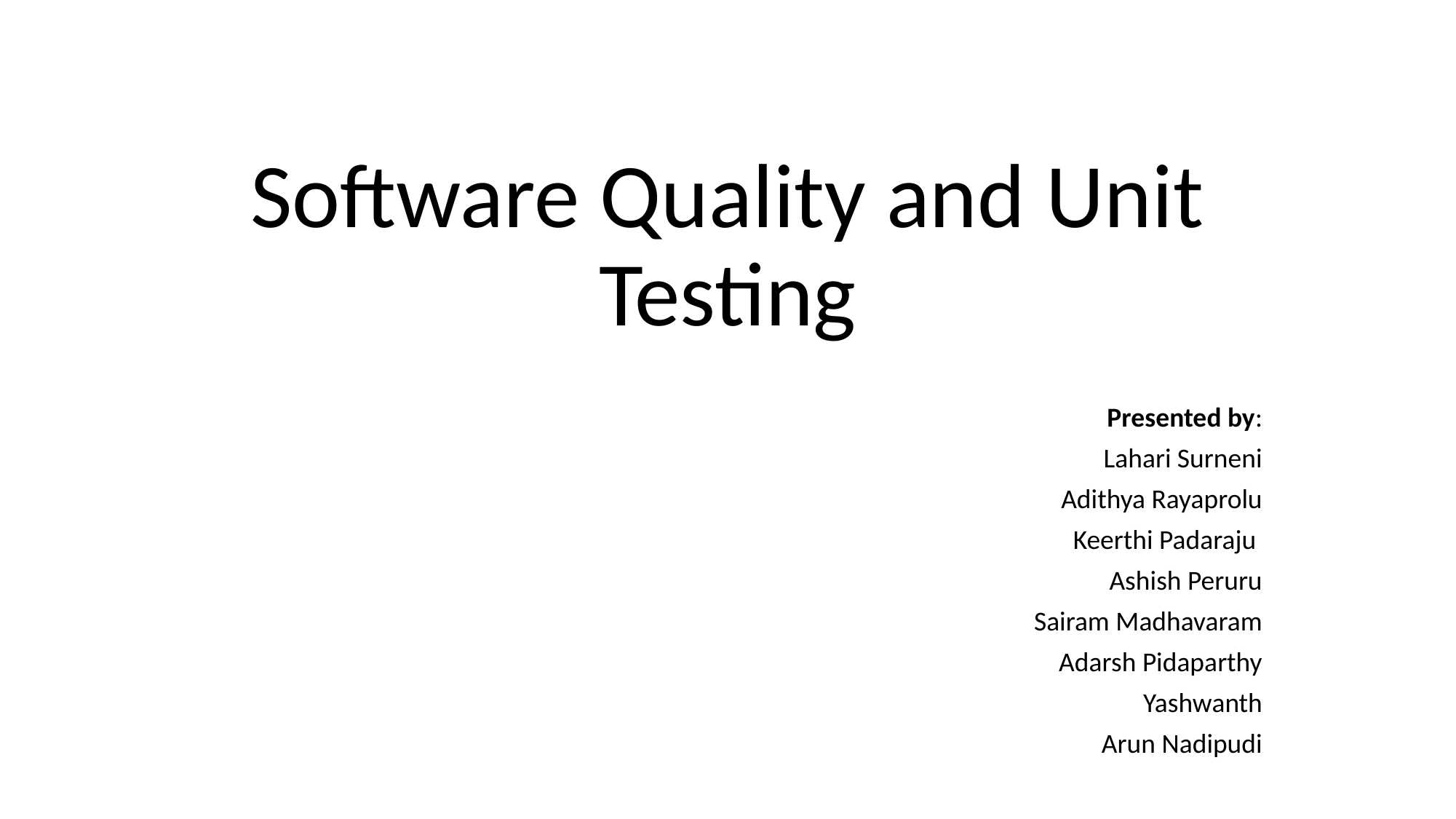

# Software Quality and Unit Testing
Presented by:
Lahari Surneni
Adithya Rayaprolu
Keerthi Padaraju
Ashish Peruru
Sairam Madhavaram
Adarsh Pidaparthy
Yashwanth
Arun Nadipudi